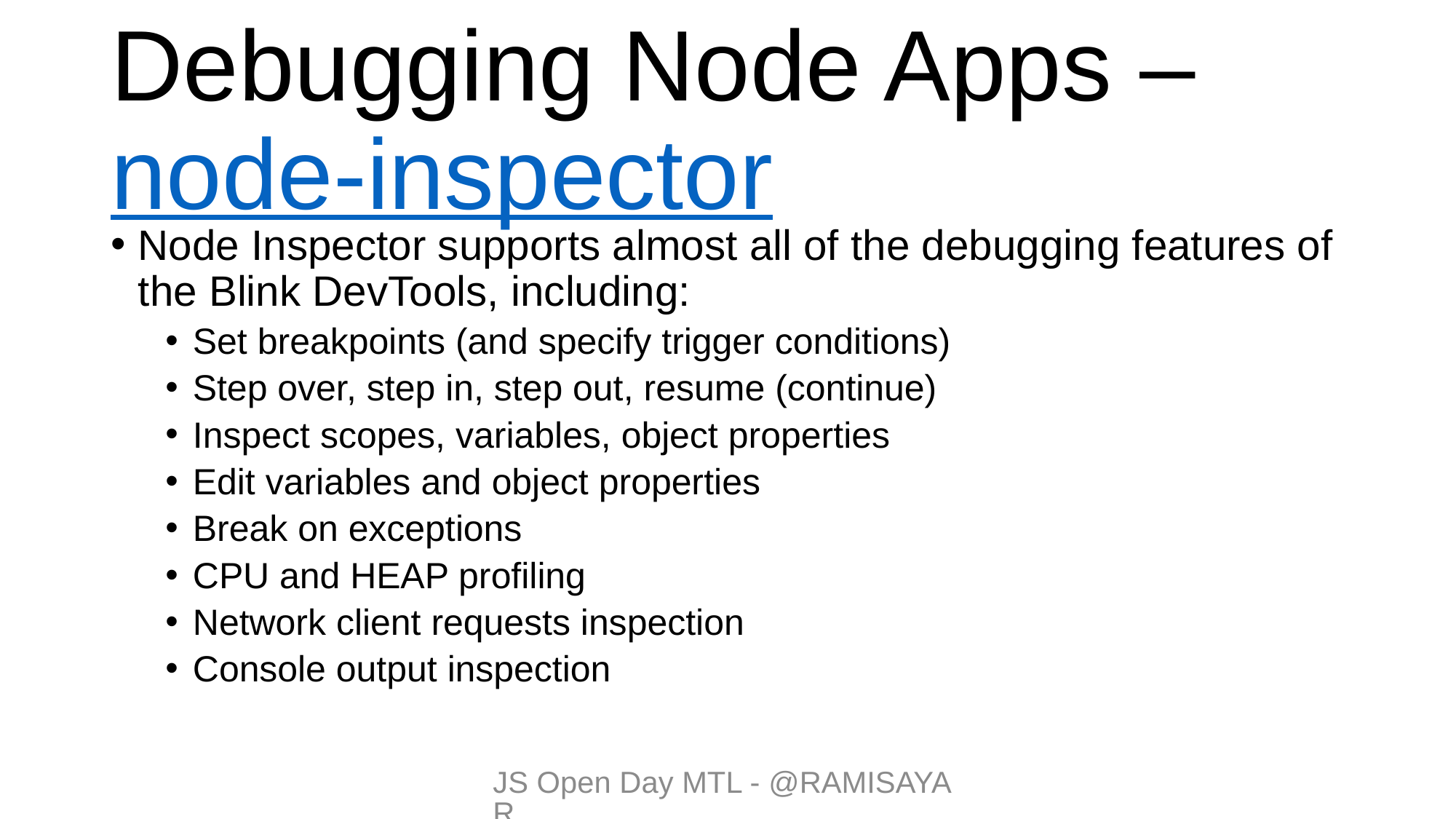

# Debugging Node Apps – node-inspector
Node Inspector supports almost all of the debugging features of the Blink DevTools, including:
Set breakpoints (and specify trigger conditions)
Step over, step in, step out, resume (continue)
Inspect scopes, variables, object properties
Edit variables and object properties
Break on exceptions
CPU and HEAP profiling
Network client requests inspection
Console output inspection

JS Open Day MTL - @RAMISAYAR